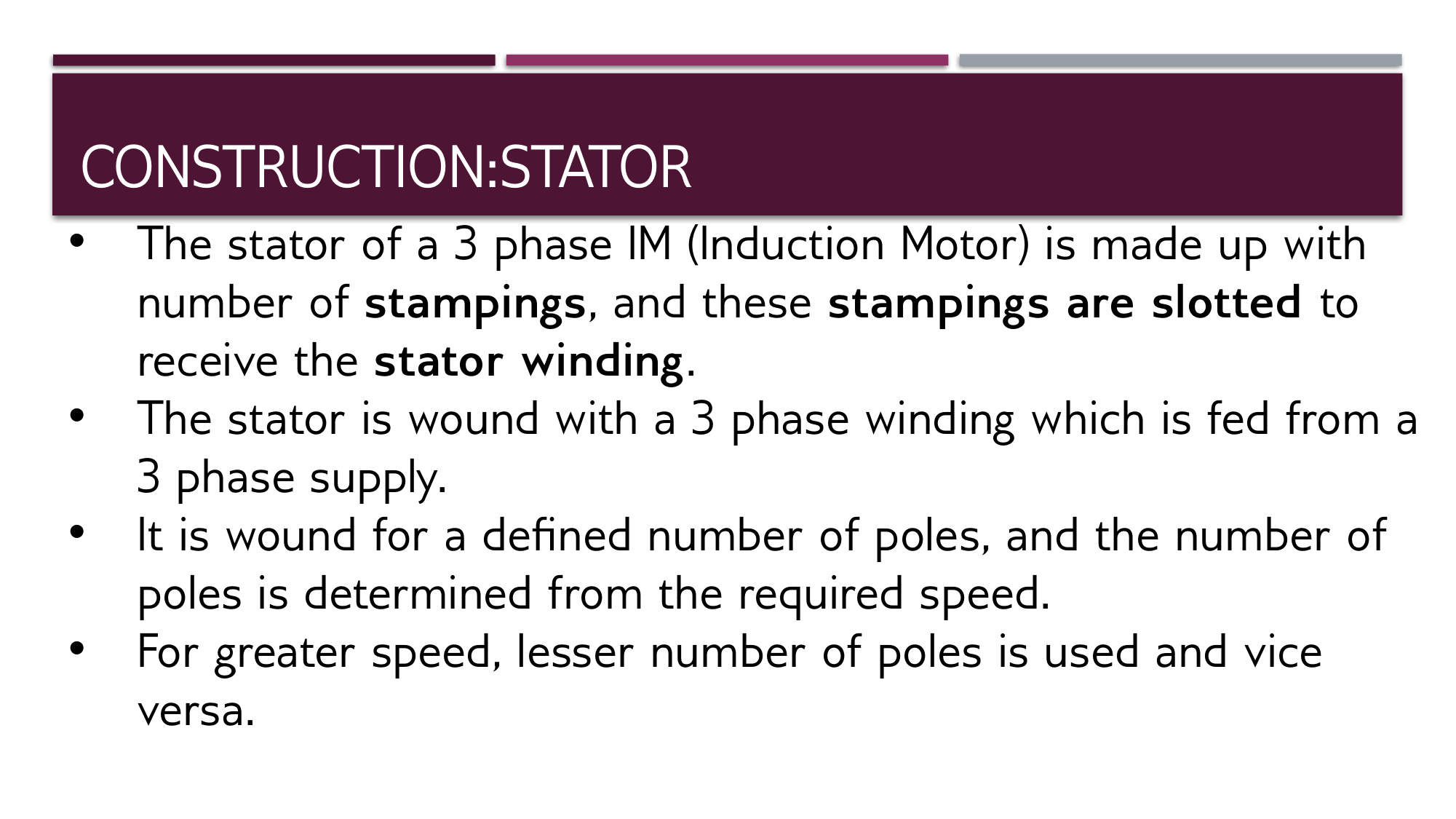

# Construction:stator
The stator of a 3 phase IM (Induction Motor) is made up with number of stampings, and these stampings are slotted to receive the stator winding.
The stator is wound with a 3 phase winding which is fed from a 3 phase supply.
It is wound for a defined number of poles, and the number of poles is determined from the required speed.
For greater speed, lesser number of poles is used and vice versa.